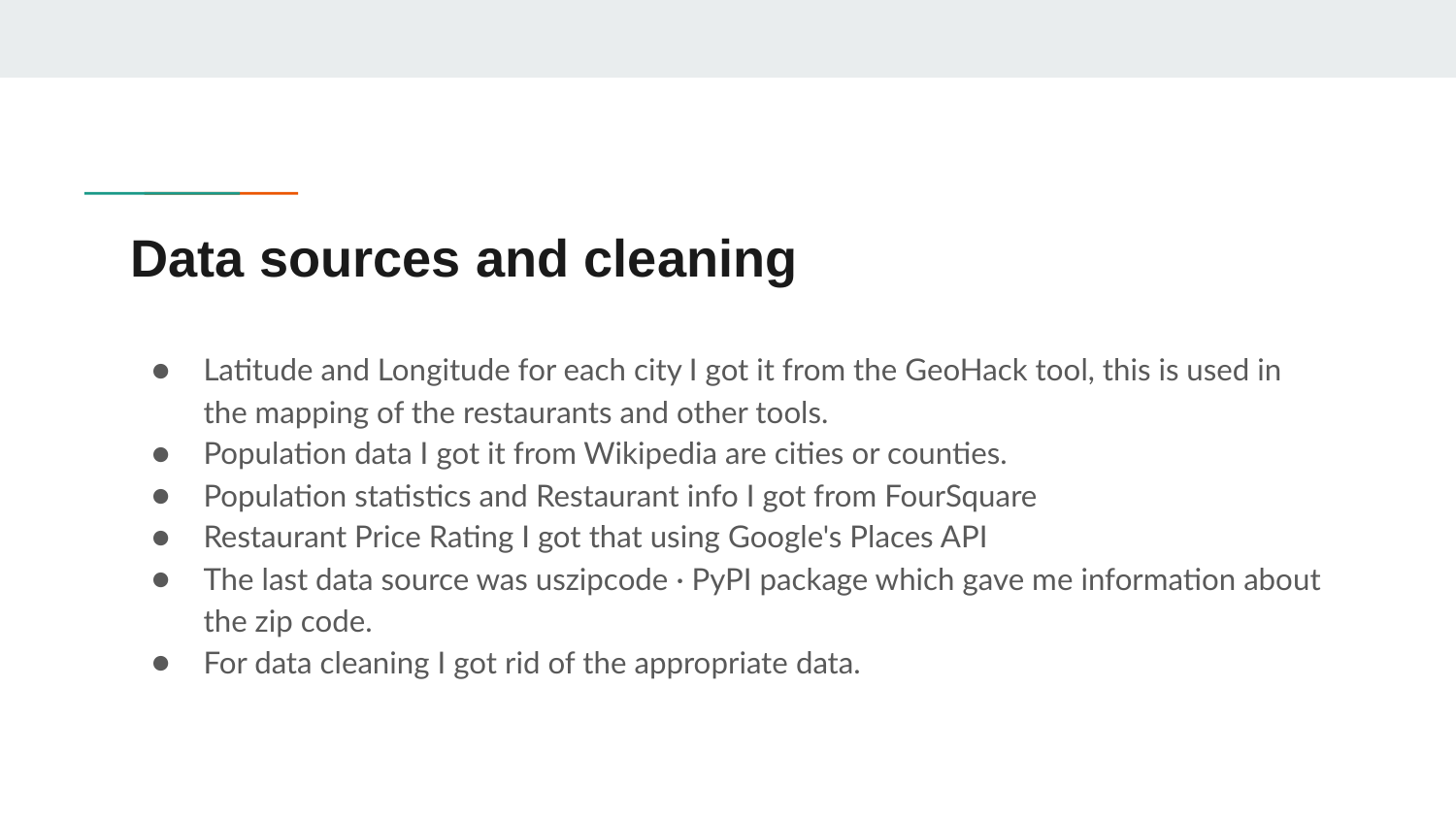

# Data sources and cleaning
Latitude and Longitude for each city I got it from the GeoHack tool, this is used in the mapping of the restaurants and other tools.
Population data I got it from Wikipedia are cities or counties.
Population statistics and Restaurant info I got from FourSquare
Restaurant Price Rating I got that using Google's Places API
The last data source was uszipcode · PyPI package which gave me information about the zip code.
For data cleaning I got rid of the appropriate data.